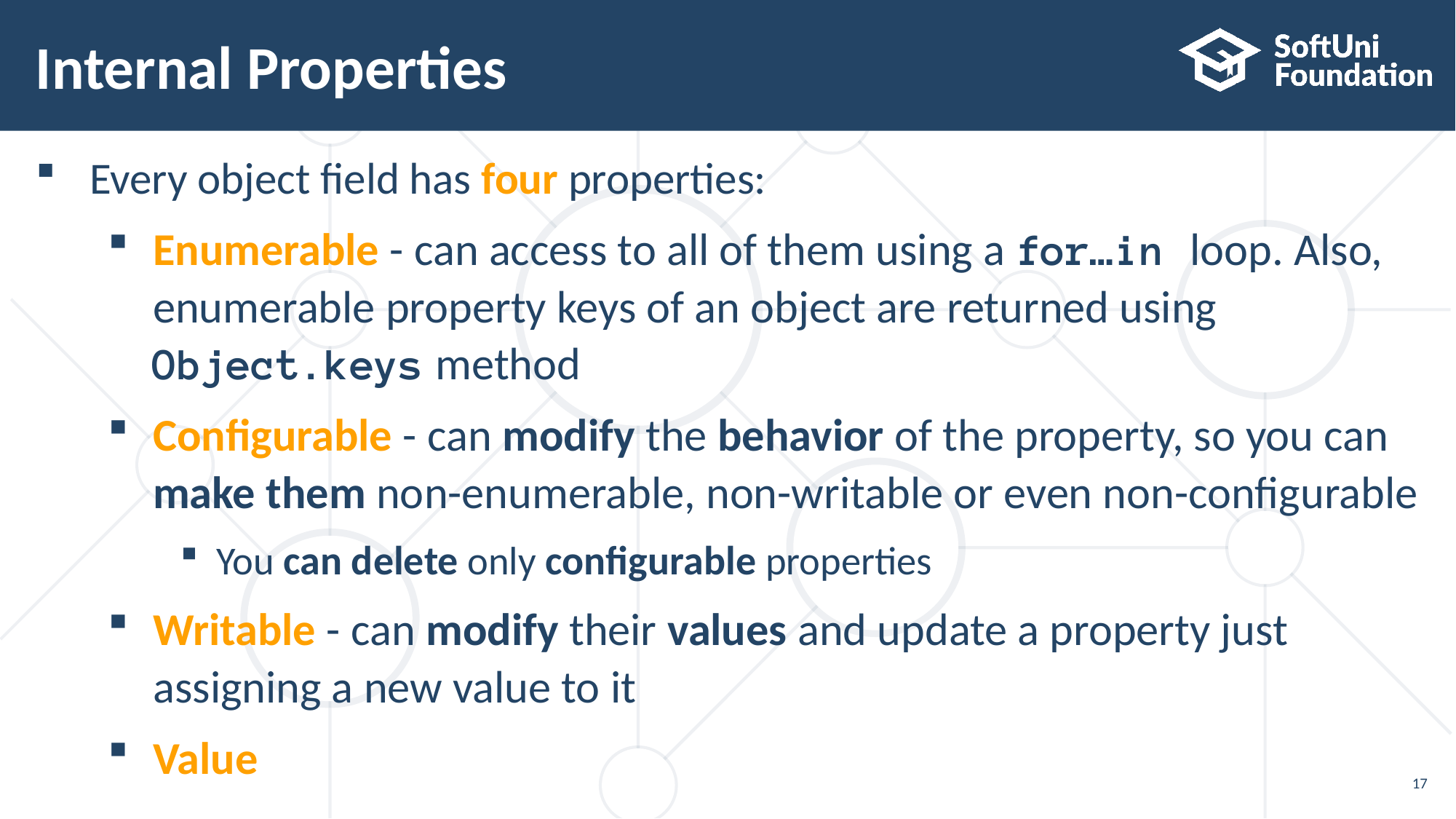

# Internal Properties
Every object field has four properties:
Enumerable - can access to all of them using a for…in loop. Also,
enumerable property keys of an object are returned using
Object.keys method
Configurable - can modify the behavior of the property, so you can make them non-enumerable, non-writable or even non-configurable
You can delete only configurable properties
Writable - can modify their values and update a property just
assigning a new value to it
Value
17